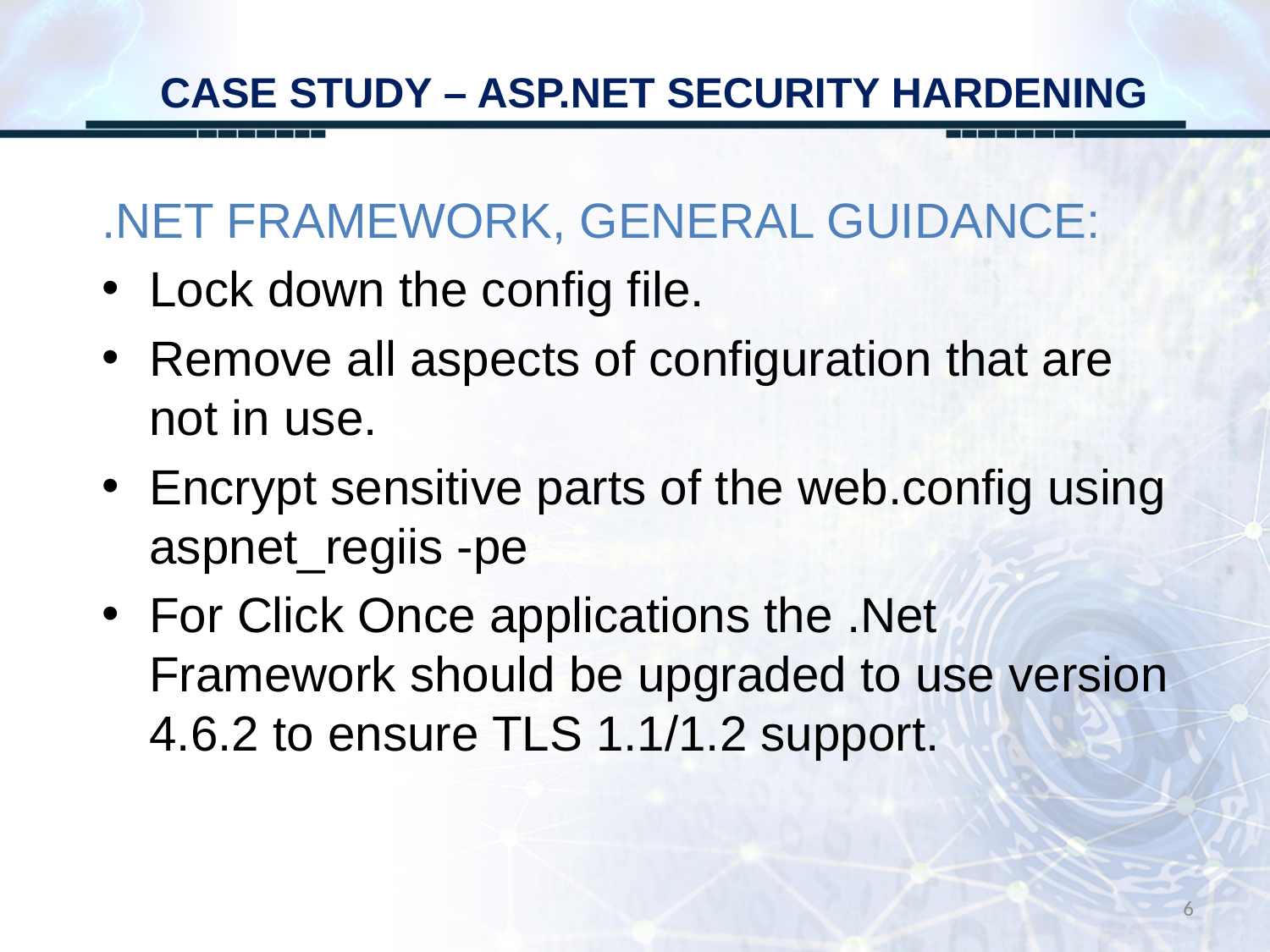

# CASE STUDY – ASP.NET SECURITY HARDENING
.NET FRAMEWORK, GENERAL GUIDANCE:
Lock down the config file.
Remove all aspects of configuration that are not in use.
Encrypt sensitive parts of the web.config using aspnet_regiis -pe
For Click Once applications the .Net Framework should be upgraded to use version 4.6.2 to ensure TLS 1.1/1.2 support.
6